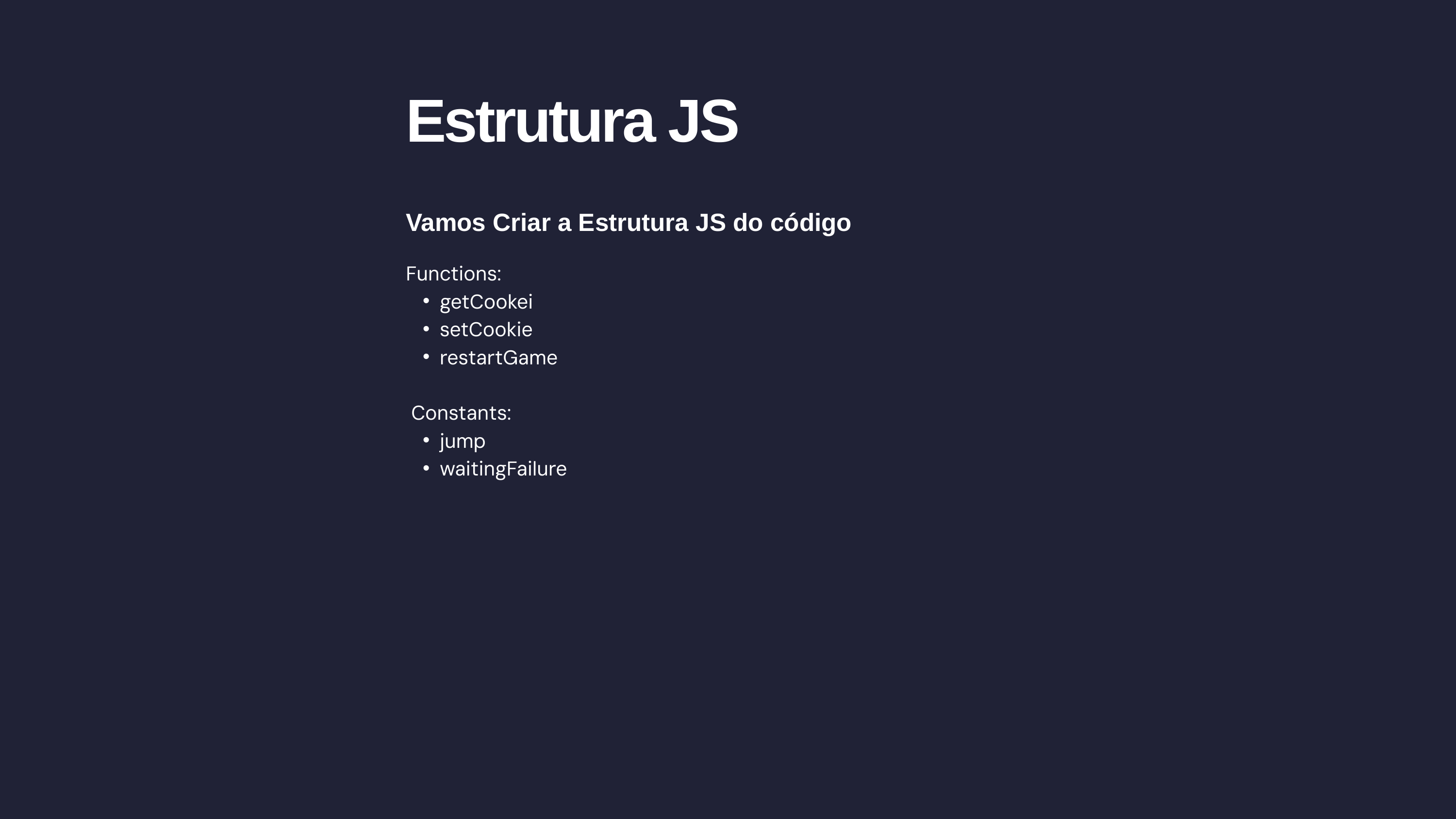

Estrutura JS
Vamos Criar a Estrutura JS do código
Functions:
getCookei
setCookie
restartGame

 Constants:
jump
waitingFailure